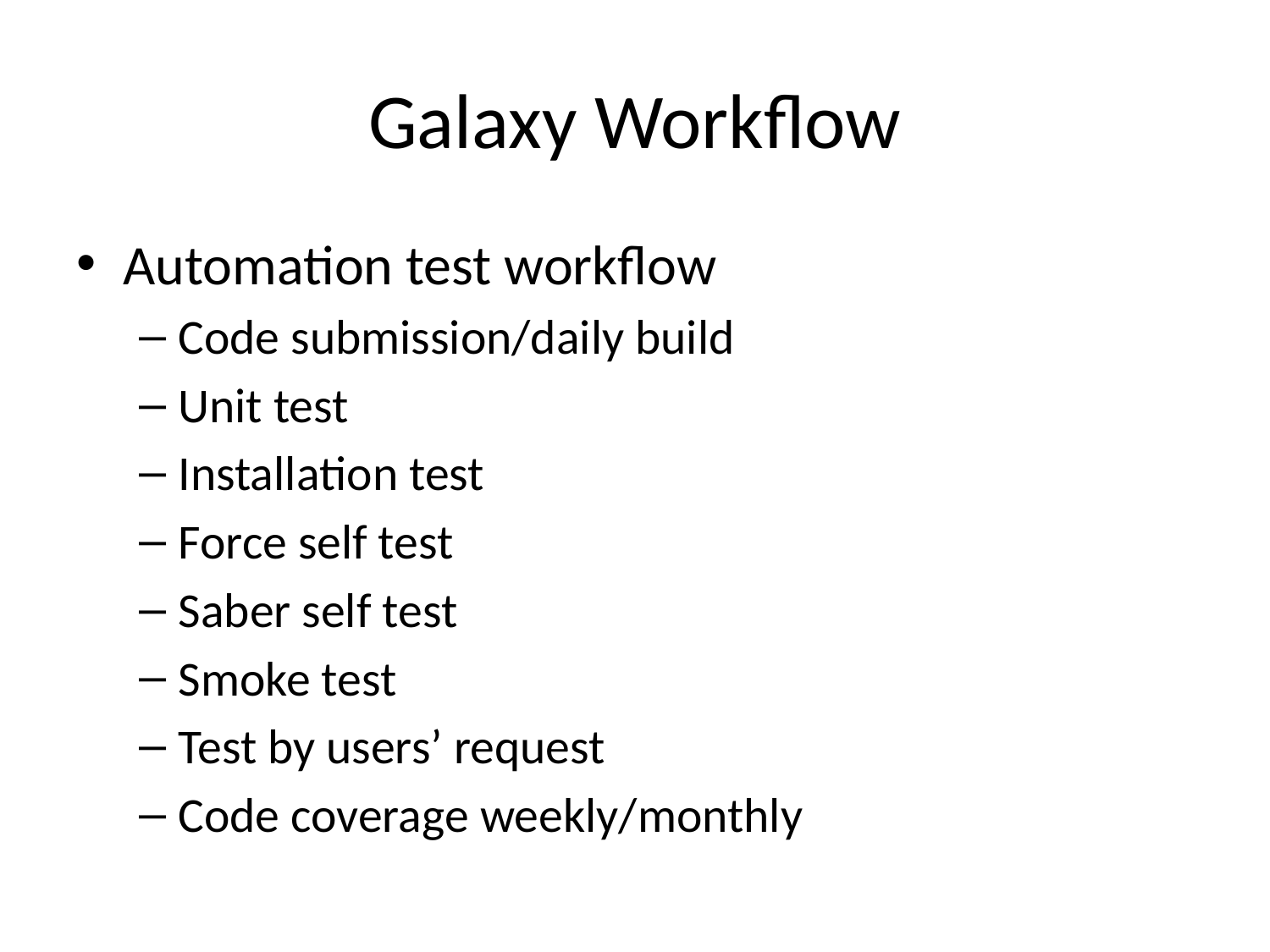

# Galaxy Workflow
Automation test workflow
Code submission/daily build
Unit test
Installation test
Force self test
Saber self test
Smoke test
Test by users’ request
Code coverage weekly/monthly